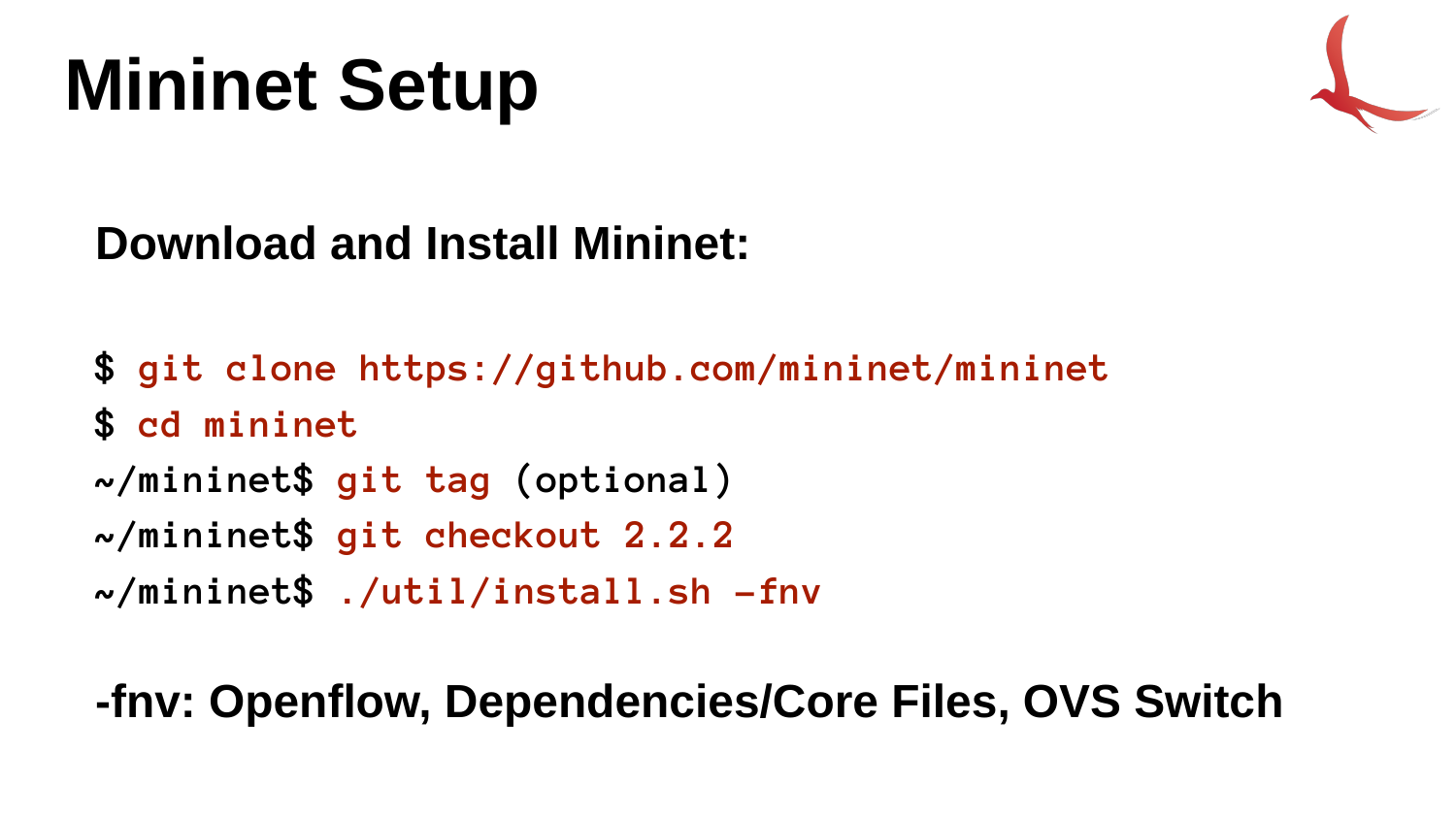

# Mininet Setup
Download and Install Mininet:

$ git clone https://github.com/mininet/mininet
$ cd mininet
~/mininet$ git tag (optional)
~/mininet$ git checkout 2.2.2
~/mininet$ ./util/install.sh -fnv

-fnv: Openflow, Dependencies/Core Files, OVS Switch